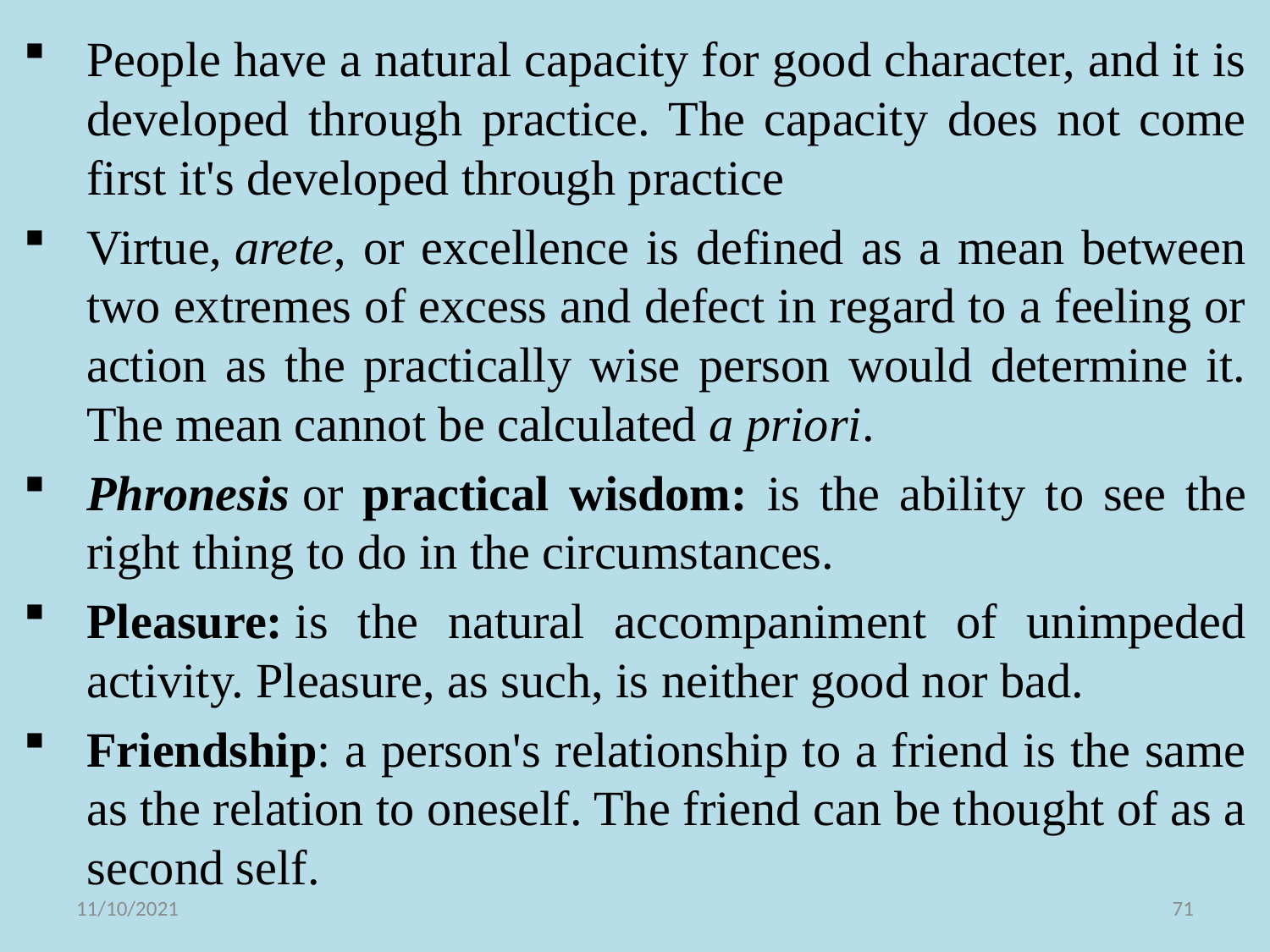

People have a natural capacity for good character, and it is developed through practice. The capacity does not come first it's developed through practice
Virtue, arete, or excellence is defined as a mean between two extremes of excess and defect in regard to a feeling or action as the practically wise person would determine it. The mean cannot be calculated a priori.
Phronesis or practical wisdom: is the ability to see the right thing to do in the circumstances.
Pleasure: is the natural accompaniment of unimpeded activity. Pleasure, as such, is neither good nor bad.
Friendship: a person's relationship to a friend is the same as the relation to oneself. The friend can be thought of as a second self.

11/10/2021
71